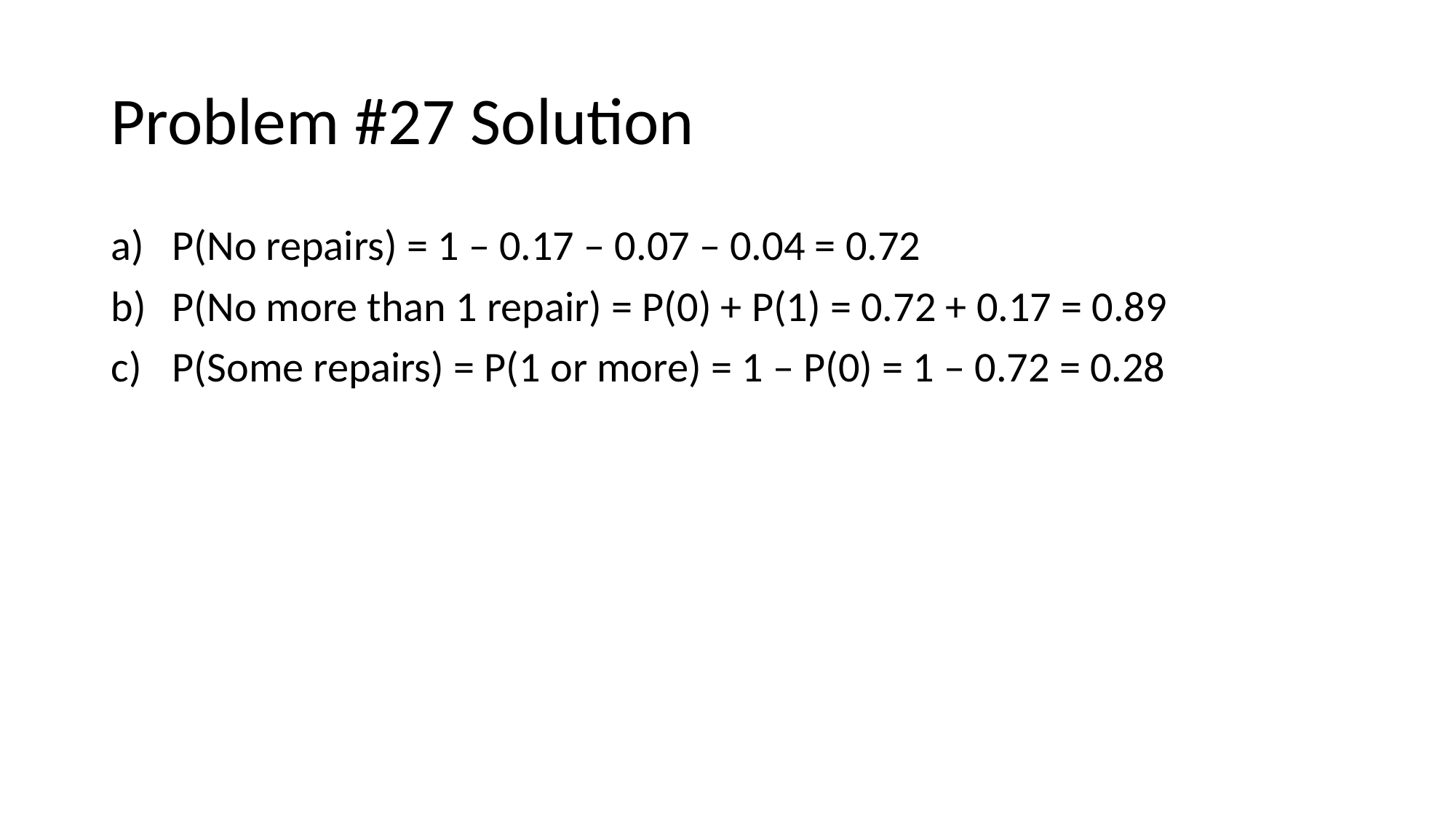

# Problem #27 Solution
P(No repairs) = 1 – 0.17 – 0.07 – 0.04 = 0.72
P(No more than 1 repair) = P(0) + P(1) = 0.72 + 0.17 = 0.89
P(Some repairs) = P(1 or more) = 1 – P(0) = 1 – 0.72 = 0.28